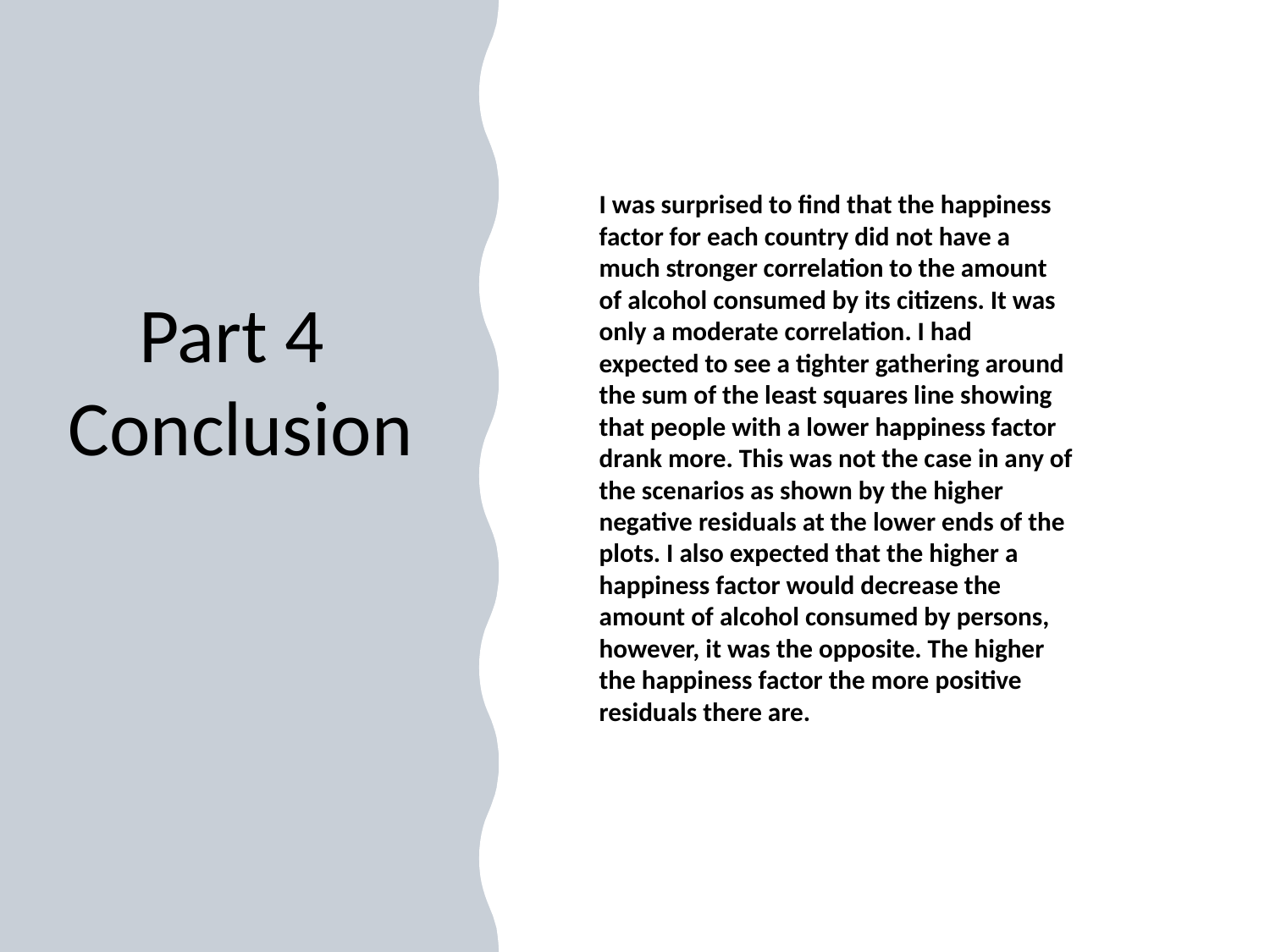

# Part 4 Conclusion
I was surprised to find that the happiness factor for each country did not have a much stronger correlation to the amount of alcohol consumed by its citizens. It was only a moderate correlation. I had expected to see a tighter gathering around the sum of the least squares line showing that people with a lower happiness factor drank more. This was not the case in any of the scenarios as shown by the higher negative residuals at the lower ends of the plots. I also expected that the higher a happiness factor would decrease the amount of alcohol consumed by persons, however, it was the opposite. The higher the happiness factor the more positive residuals there are.